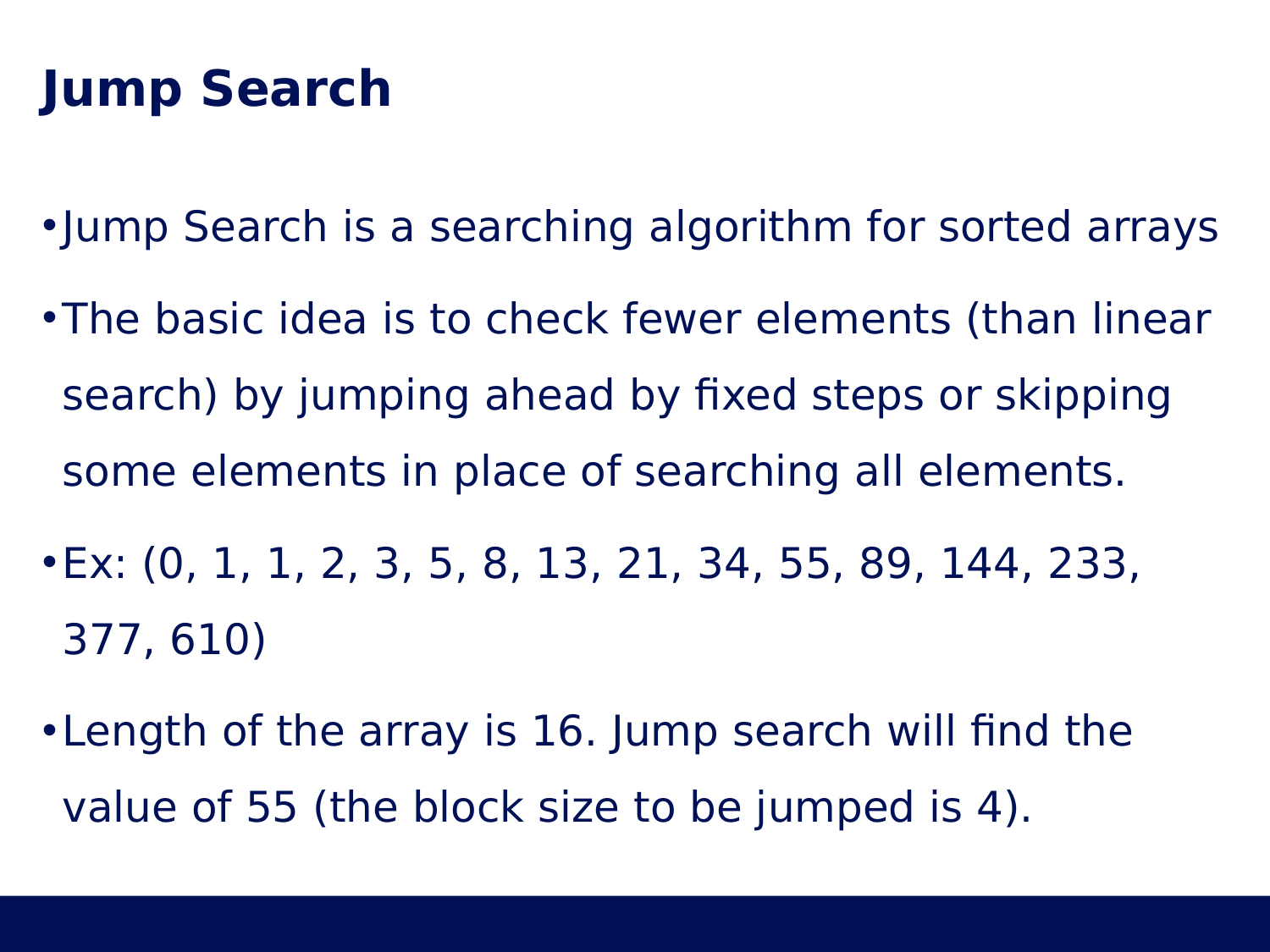

# Jump Search
Jump Search is a searching algorithm for sorted arrays
The basic idea is to check fewer elements (than linear search) by jumping ahead by fixed steps or skipping some elements in place of searching all elements.
Ex: (0, 1, 1, 2, 3, 5, 8, 13, 21, 34, 55, 89, 144, 233, 377, 610)
Length of the array is 16. Jump search will find the value of 55 (the block size to be jumped is 4).